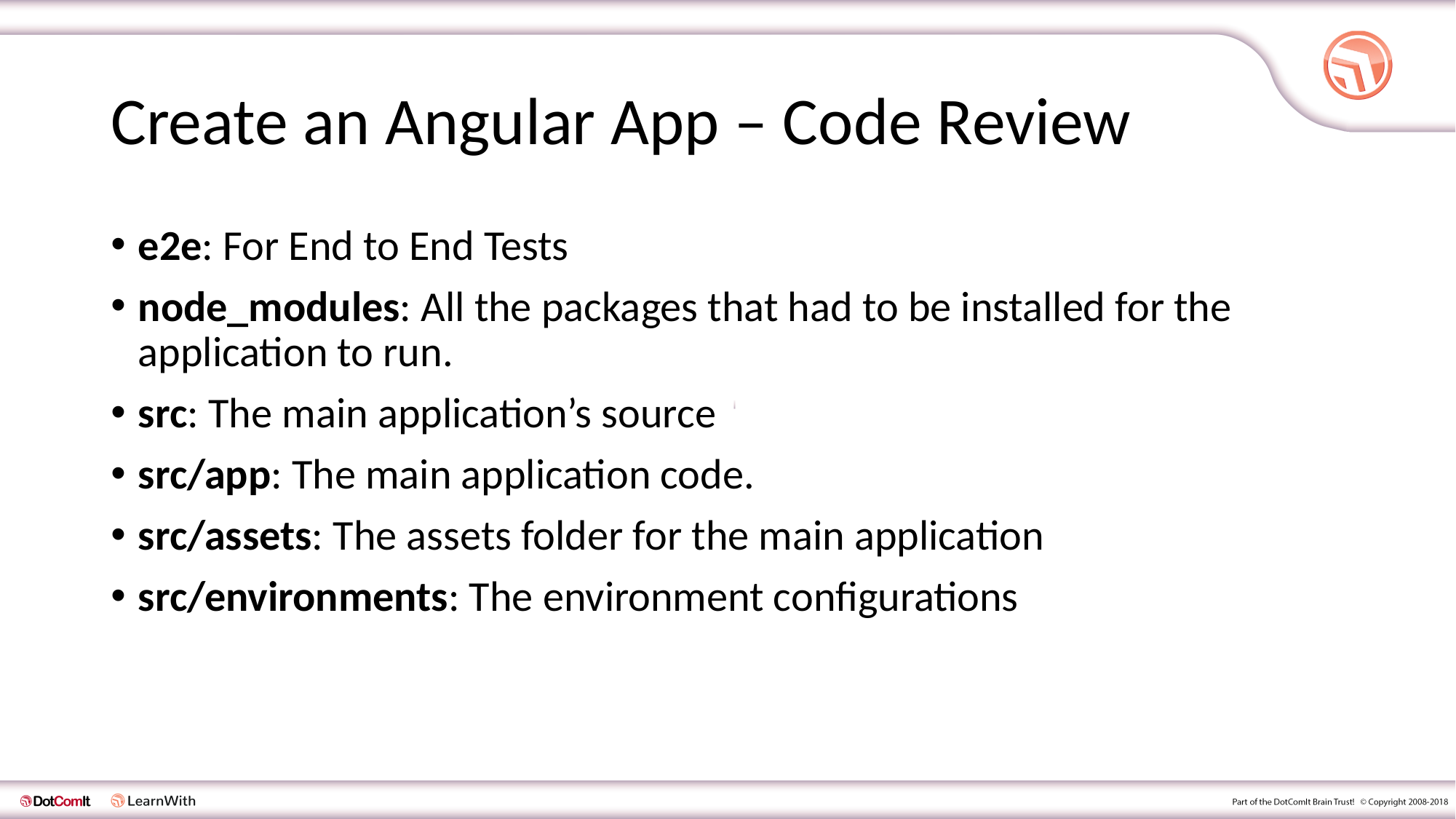

# Create an Angular App – Code Review
e2e: For End to End Tests
node_modules: All the packages that had to be installed for the application to run.
src: The main application’s source
src/app: The main application code.
src/assets: The assets folder for the main application
src/environments: The environment configurations